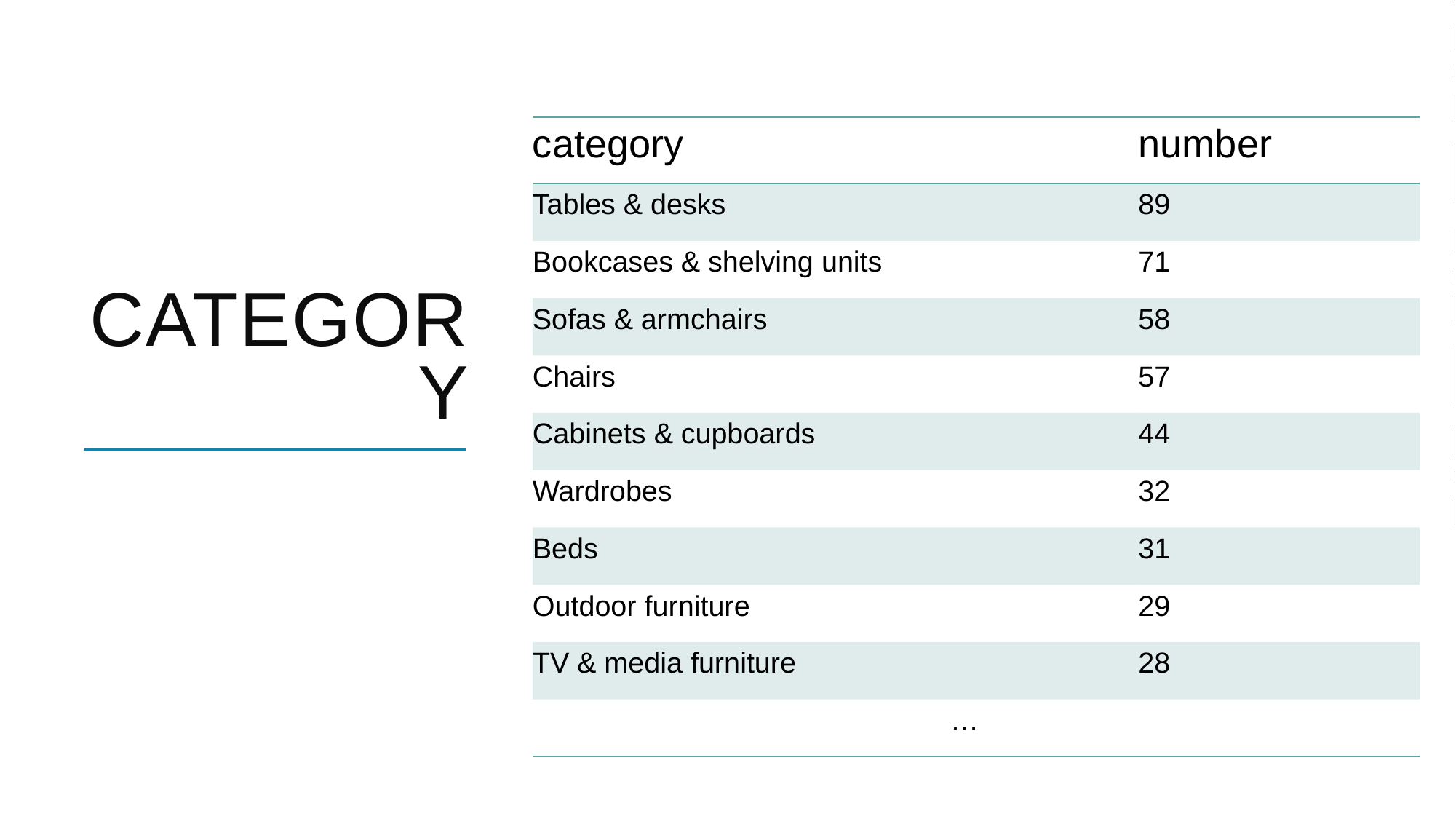

# Category
| category | number |
| --- | --- |
| Tables & desks | 89 |
| Bookcases & shelving units | 71 |
| Sofas & armchairs | 58 |
| Chairs | 57 |
| Cabinets & cupboards | 44 |
| Wardrobes | 32 |
| Beds | 31 |
| Outdoor furniture | 29 |
| TV & media furniture | 28 |
| … |  |